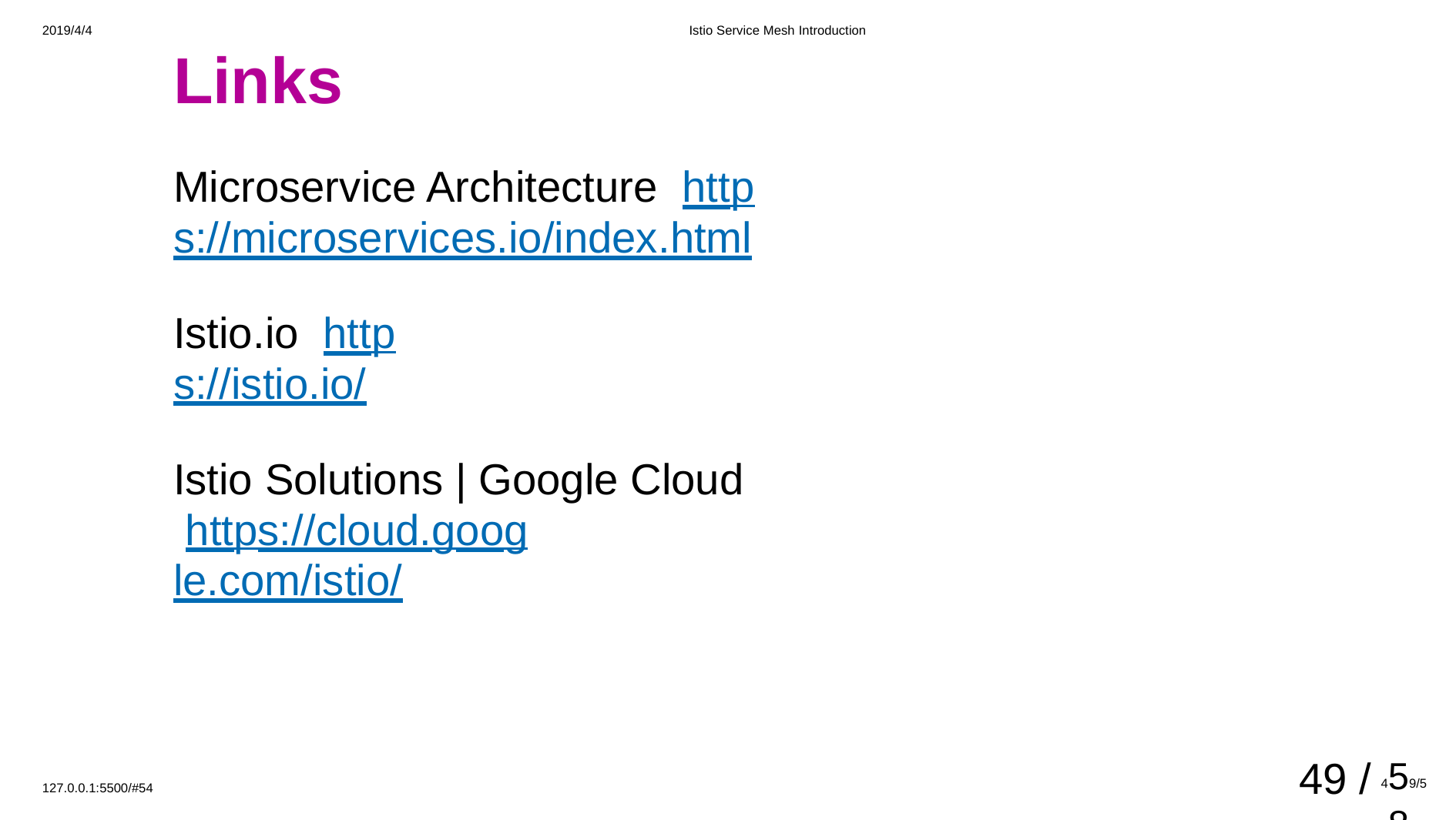

2019/4/4
Istio Service Mesh Introduction
# Links
Microservice Architecture  https://microservices.io/index.html

Istio.io  https://istio.io/

Istio Solutions | Google Cloud  https://cloud.google.com/istio/
49 /
459/588
127.0.0.1:5500/#54